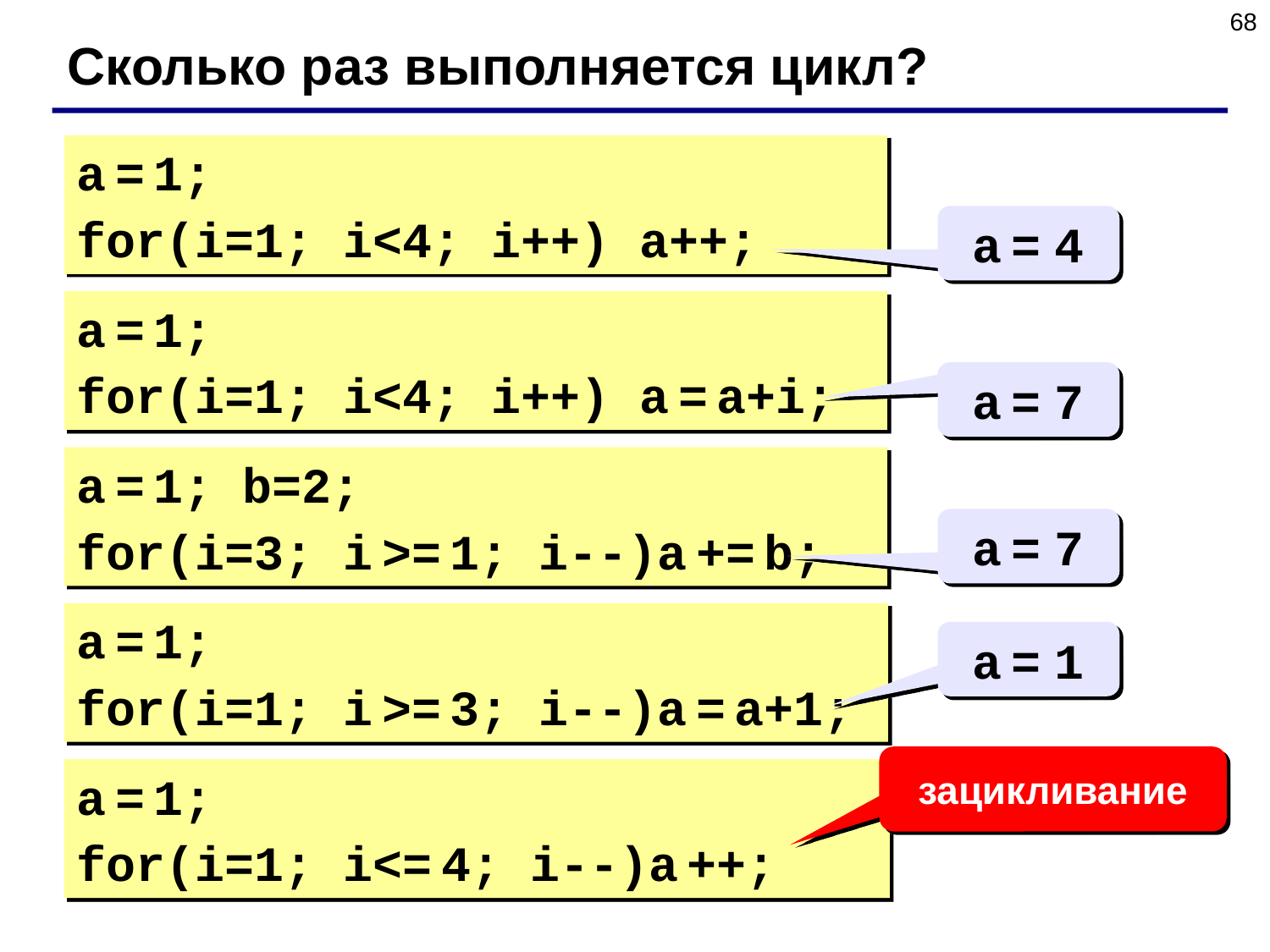

68
Сколько раз выполняется цикл?

a = 1;
for(i=1; i<4; i++) a++;

a = 4
a = 1;
for(i=1; i<4; i++) a = a+i;
a = 7
a = 1; b=2;
for(i=3; i >= 1; i--)a += b;
a = 7
a = 1;
for(i=1; i >= 3; i--)a = a+1;
a = 1
зацикливание
a = 1;
for(i=1; i<= 4; i--)a ++;